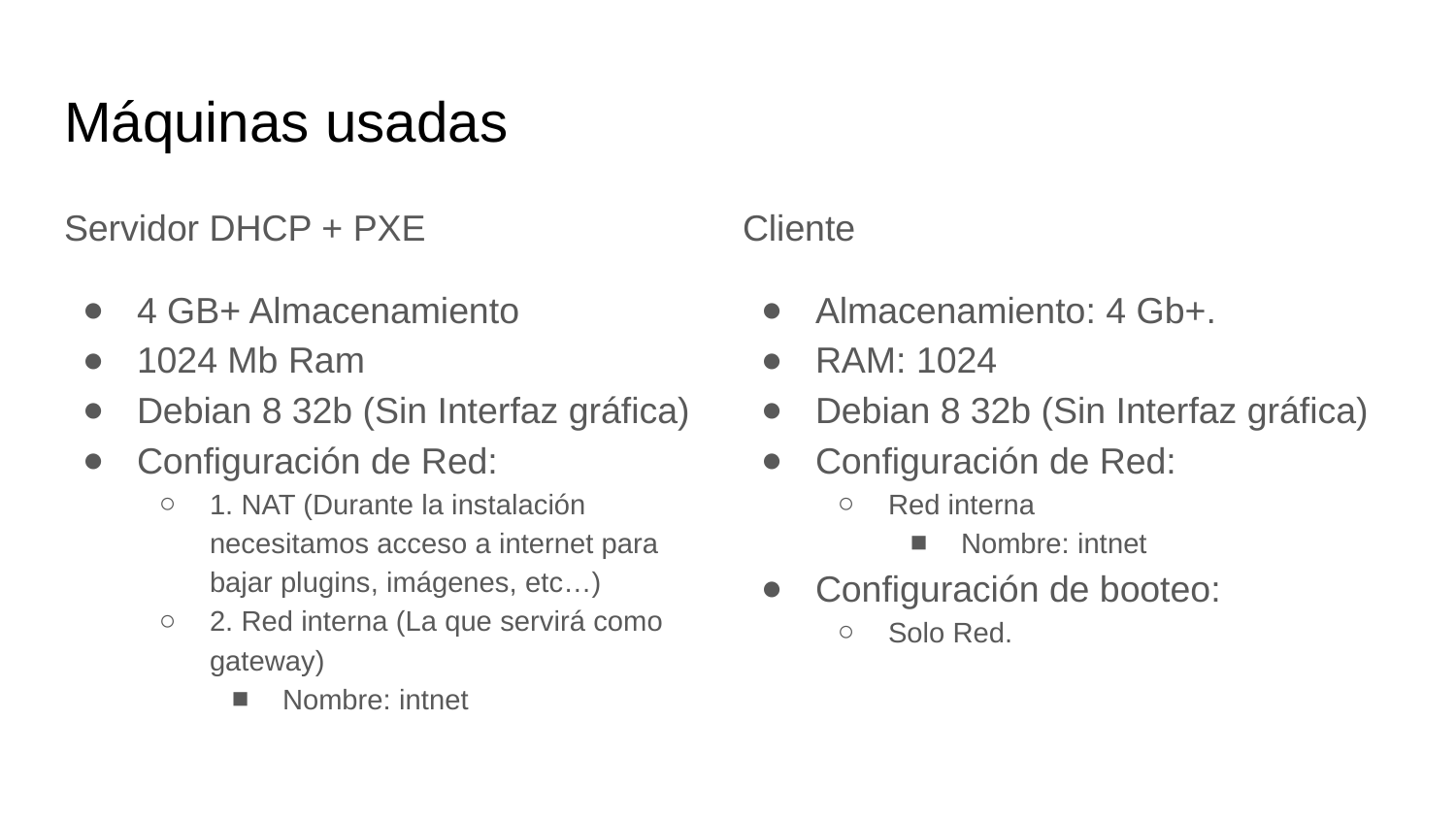

# Máquinas usadas
Servidor DHCP + PXE
4 GB+ Almacenamiento
1024 Mb Ram
Debian 8 32b (Sin Interfaz gráfica)
Configuración de Red:
1. NAT (Durante la instalación necesitamos acceso a internet para bajar plugins, imágenes, etc…)
2. Red interna (La que servirá como gateway)
Nombre: intnet
Cliente
Almacenamiento: 4 Gb+.
RAM: 1024
Debian 8 32b (Sin Interfaz gráfica)
Configuración de Red:
Red interna
Nombre: intnet
Configuración de booteo:
Solo Red.